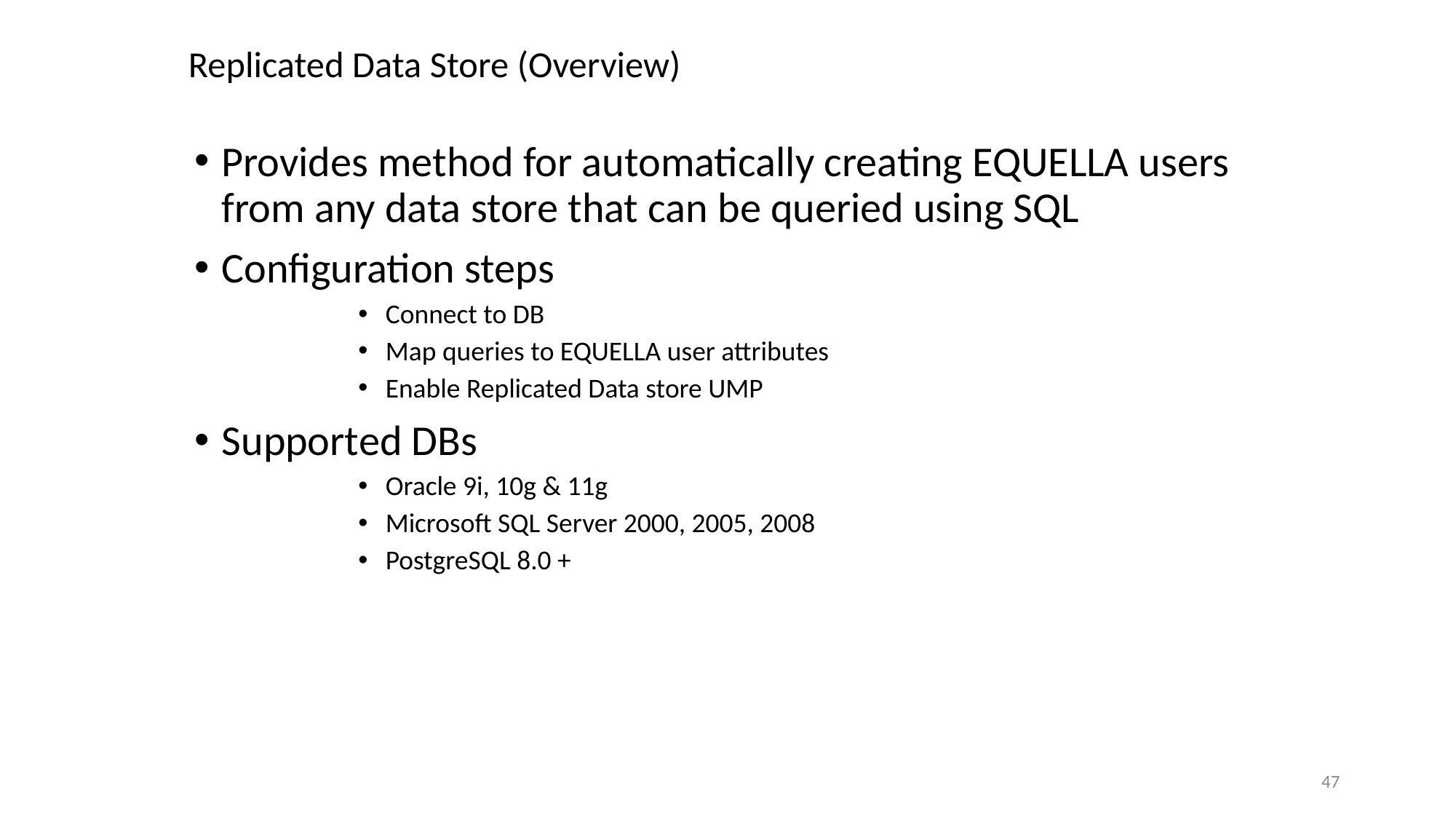

# Replicated Data Store (Overview)
Provides method for automatically creating EQUELLA users from any data store that can be queried using SQL
Configuration steps
Connect to DB
Map queries to EQUELLA user attributes
Enable Replicated Data store UMP
Supported DBs
Oracle 9i, 10g & 11g
Microsoft SQL Server 2000, 2005, 2008
PostgreSQL 8.0 +

47